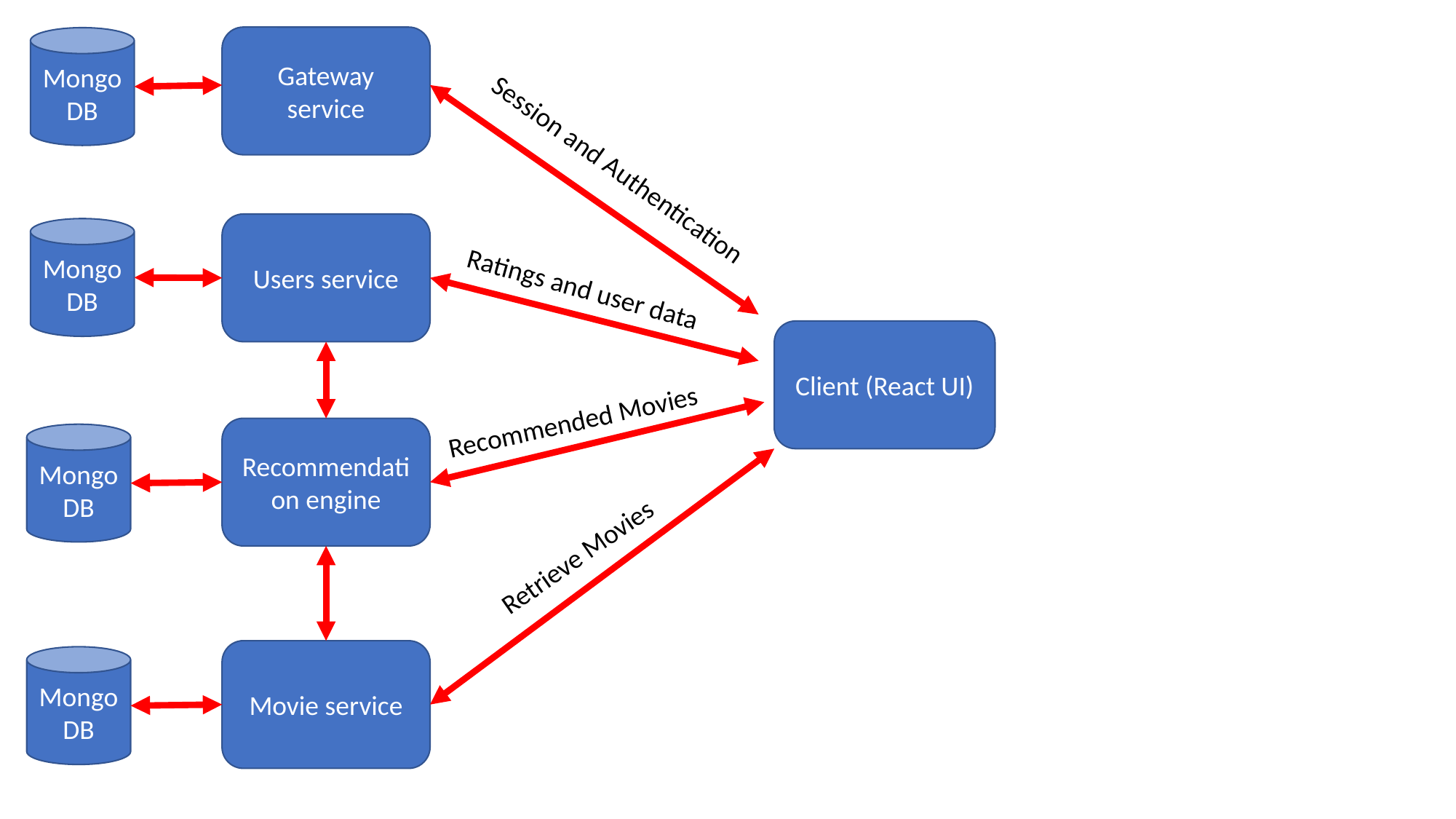

Gateway service
Mongo
DB
Session and Authentication
Users service
Mongo
DB
Ratings and user data
Client (React UI)
Recommended Movies
Recommendation engine
Mongo
DB
Retrieve Movies
Movie service
Mongo
DB